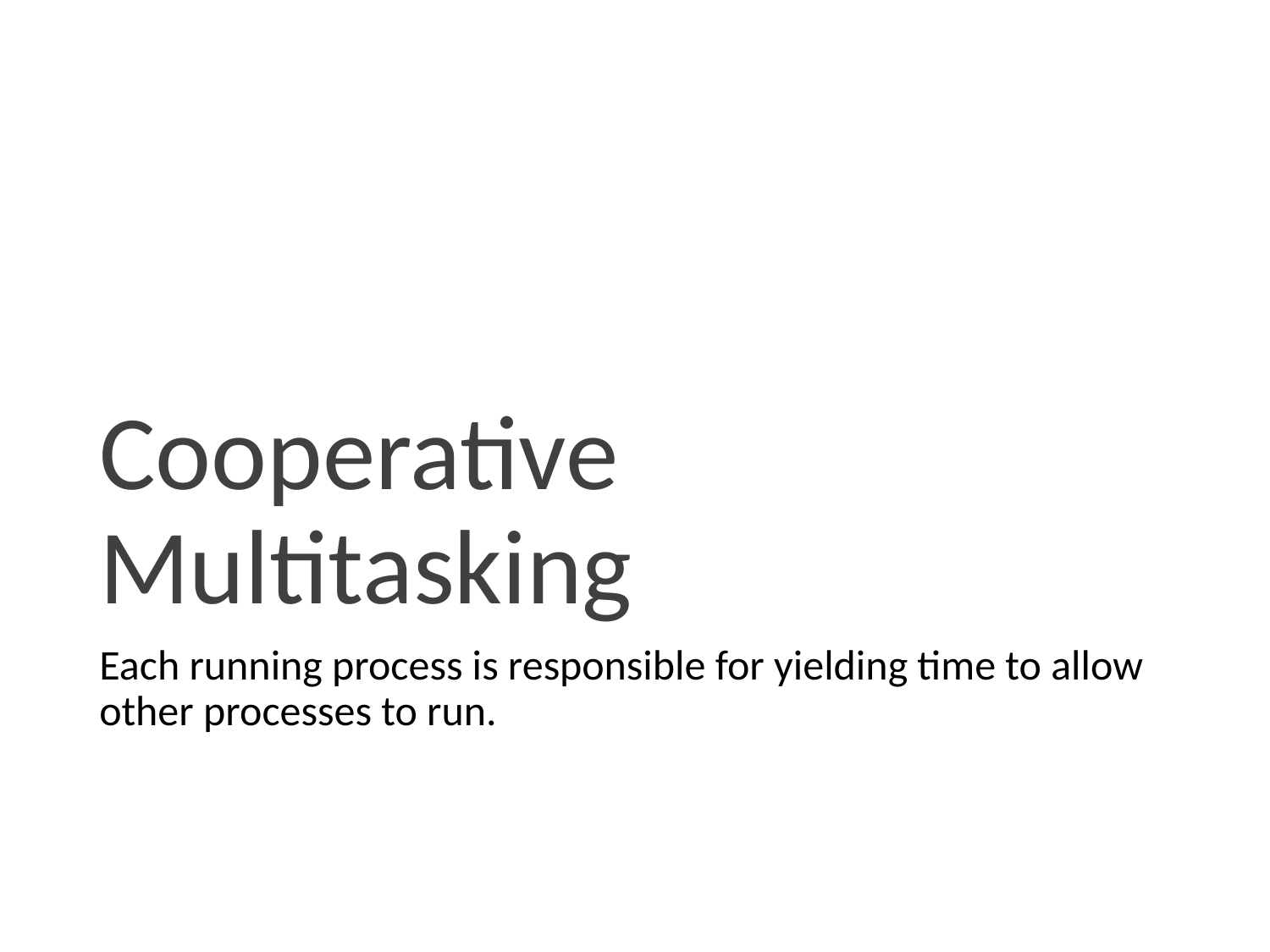

# Cooperative Multitasking
Each running process is responsible for yielding time to allow other processes to run.